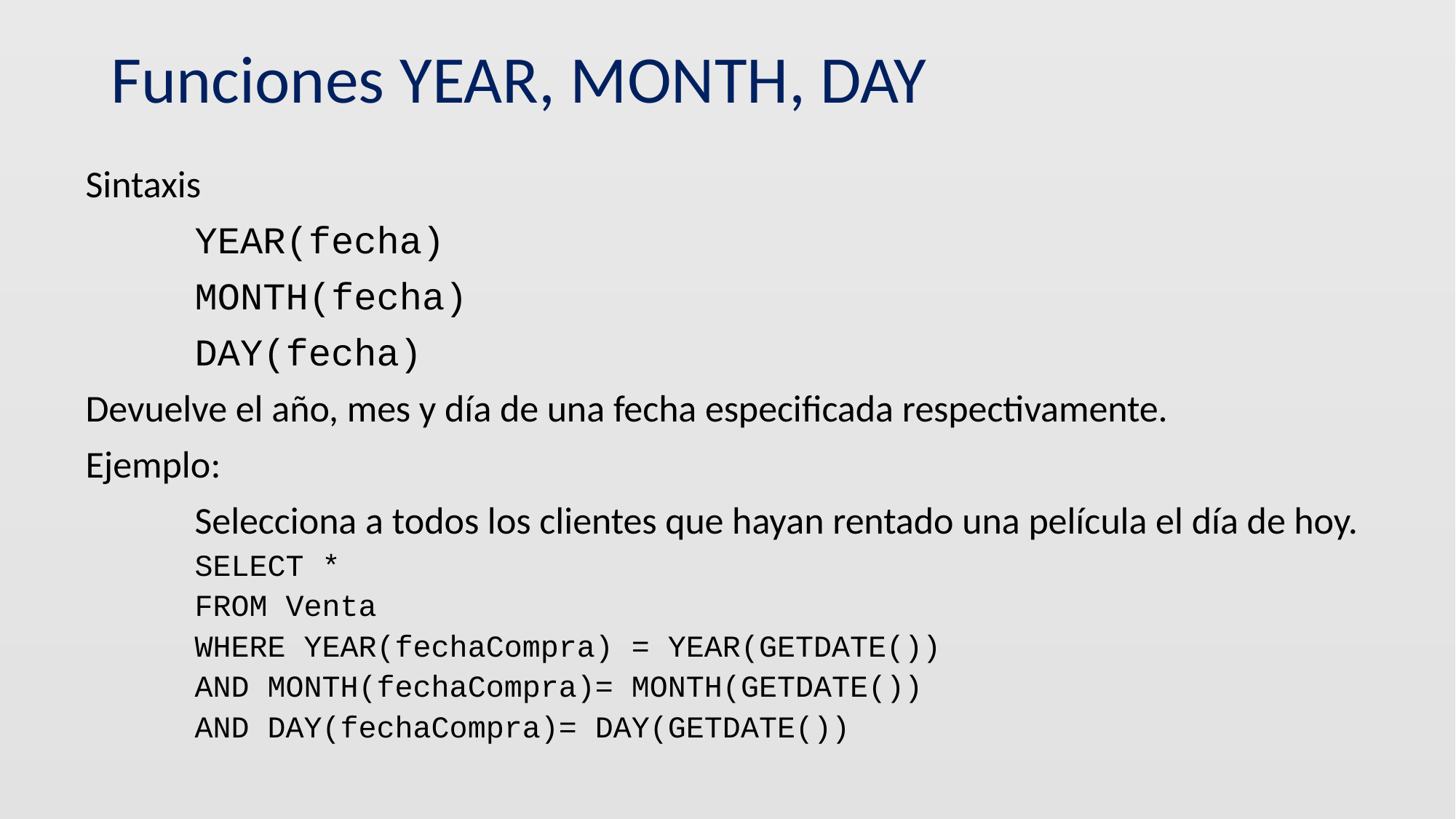

# Funciones YEAR, MONTH, DAY
Sintaxis
	YEAR(fecha)
	MONTH(fecha)
	DAY(fecha)
Devuelve el año, mes y día de una fecha especificada respectivamente.
Ejemplo:
	Selecciona a todos los clientes que hayan rentado una película el día de hoy.
SELECT *
FROM Venta
WHERE YEAR(fechaCompra) = YEAR(GETDATE())
AND MONTH(fechaCompra)= MONTH(GETDATE())
AND DAY(fechaCompra)= DAY(GETDATE())